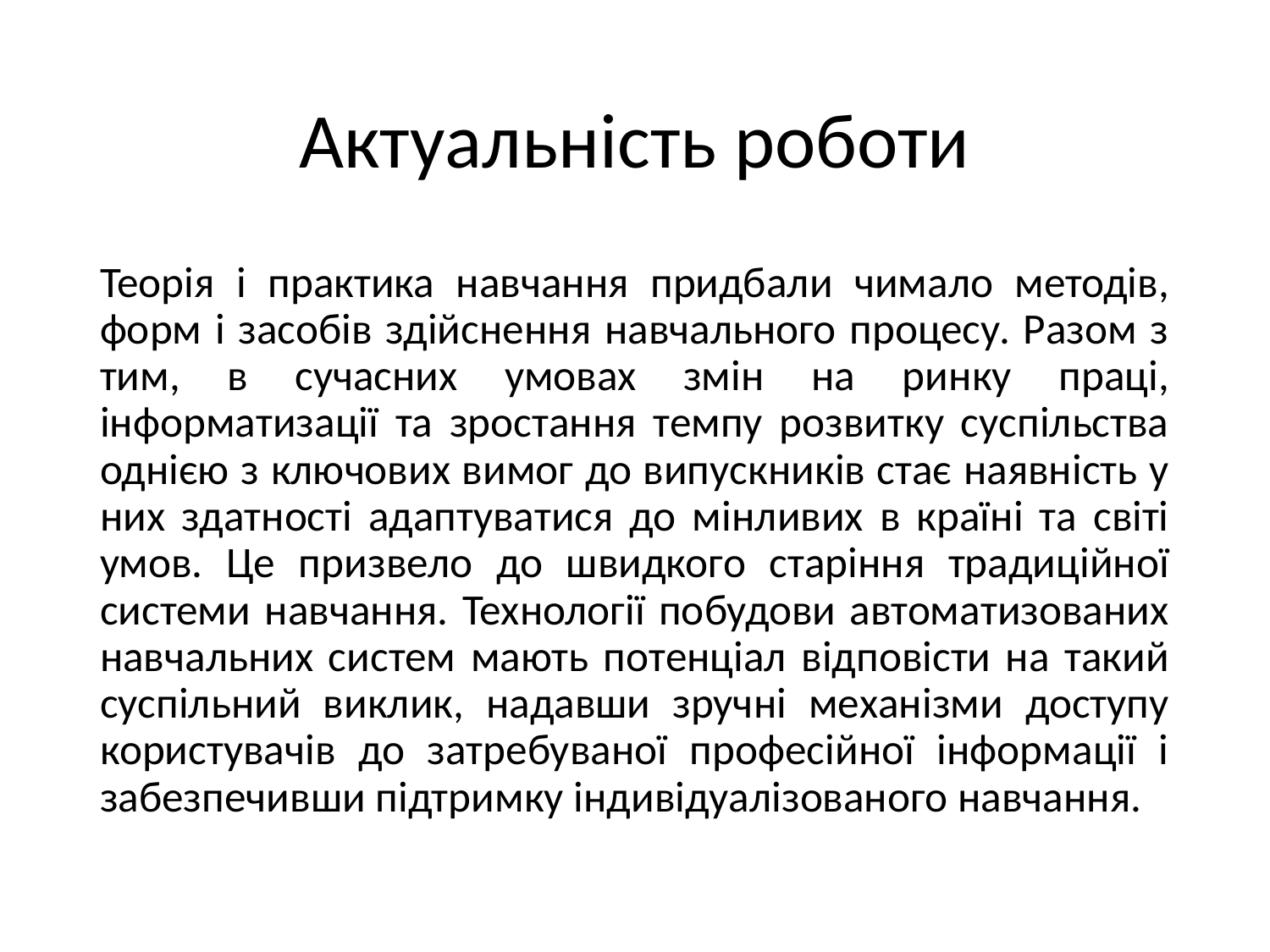

# Актуальність роботи
Теорія і практика навчання придбали чимало методів, форм і засобів здійснення навчального процесу. Разом з тим, в сучасних умовах змін на ринку праці, інформатизації та зростання темпу розвитку суспільства однією з ключових вимог до випускників стає наявність у них здатності адаптуватися до мінливих в країні та світі умов. Це призвело до швидкого старіння традиційної системи навчання. Технології побудови автоматизованих навчальних систем мають потенціал відповісти на такий суспільний виклик, надавши зручні механізми доступу користувачів до затребуваної професійної інформації і забезпечивши підтримку індивідуалізованого навчання.